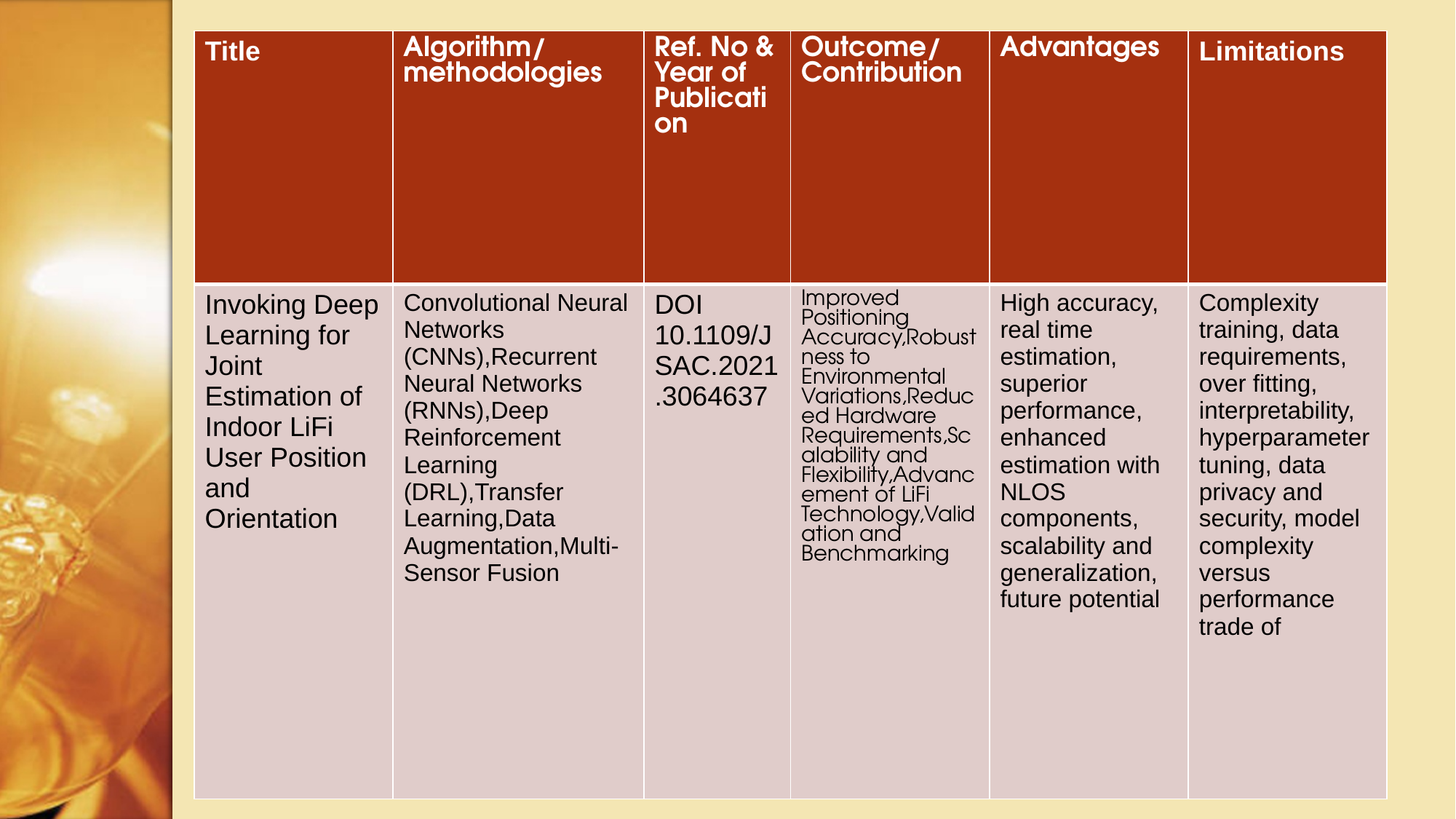

| Title | Algorithm/ methodologies | Ref. No & Year of Publication | Outcome/ Contribution | Advantages | Limitations |
| --- | --- | --- | --- | --- | --- |
| Invoking Deep Learning for Joint Estimation of Indoor LiFi User Position and Orientation | Convolutional Neural Networks (CNNs),Recurrent Neural Networks (RNNs),Deep Reinforcement Learning (DRL),Transfer Learning,Data Augmentation,Multi-Sensor Fusion | DOI 10.1109/JSAC.2021.3064637 | Improved Positioning Accuracy,Robustness to Environmental Variations,Reduced Hardware Requirements,Scalability and Flexibility,Advancement of LiFi Technology,Validation and Benchmarking | High accuracy, real time estimation, superior performance, enhanced estimation with NLOS components, scalability and generalization, future potential | Complexity training, data requirements, over fitting, interpretability, hyperparameter tuning, data privacy and security, model complexity versus performance trade of |
# REVIEW OF LITERATURE